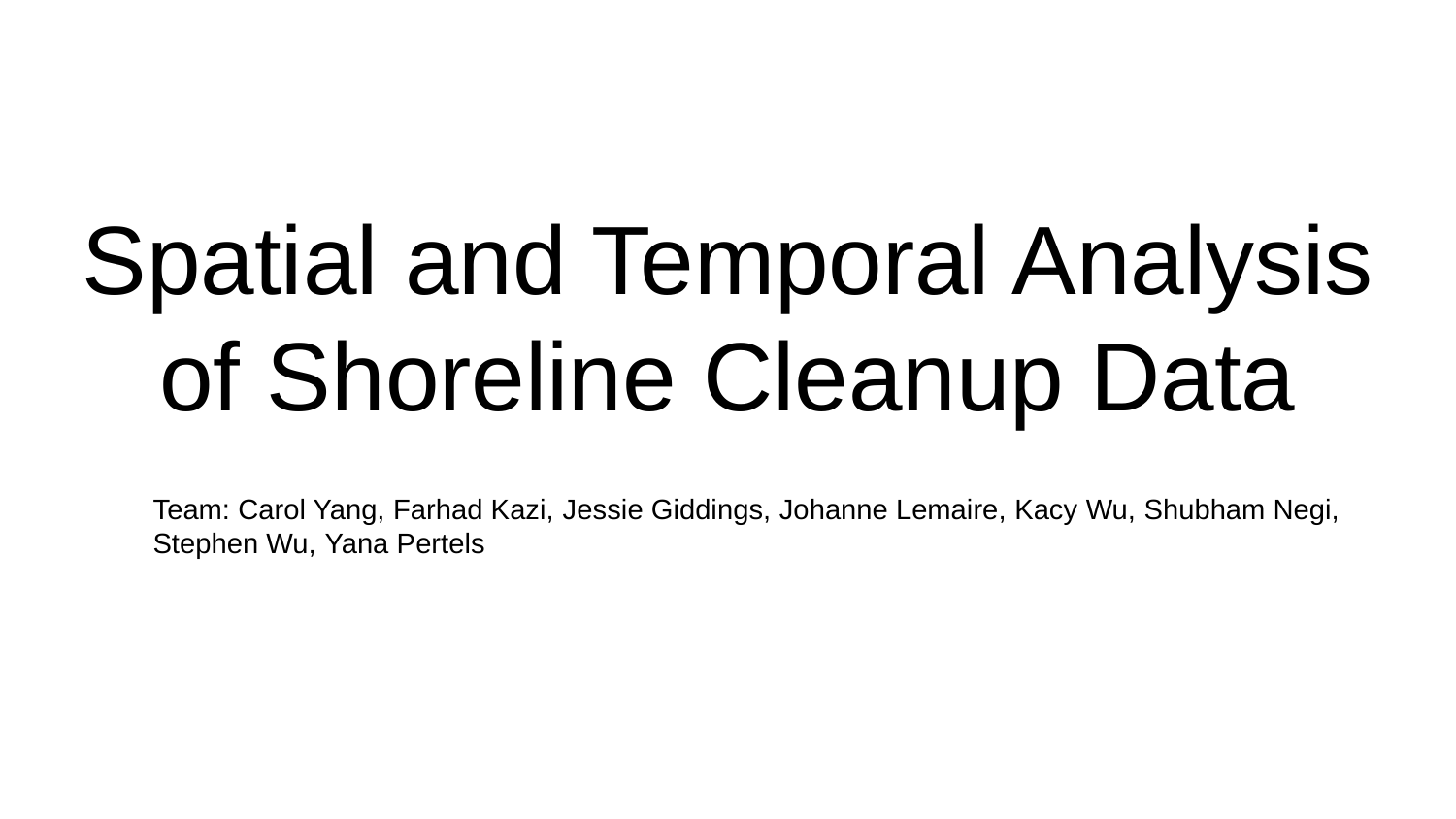

# Spatial and Temporal Analysis of Shoreline Cleanup Data
Team: Carol Yang, Farhad Kazi, Jessie Giddings, Johanne Lemaire, Kacy Wu, Shubham Negi, Stephen Wu, Yana Pertels